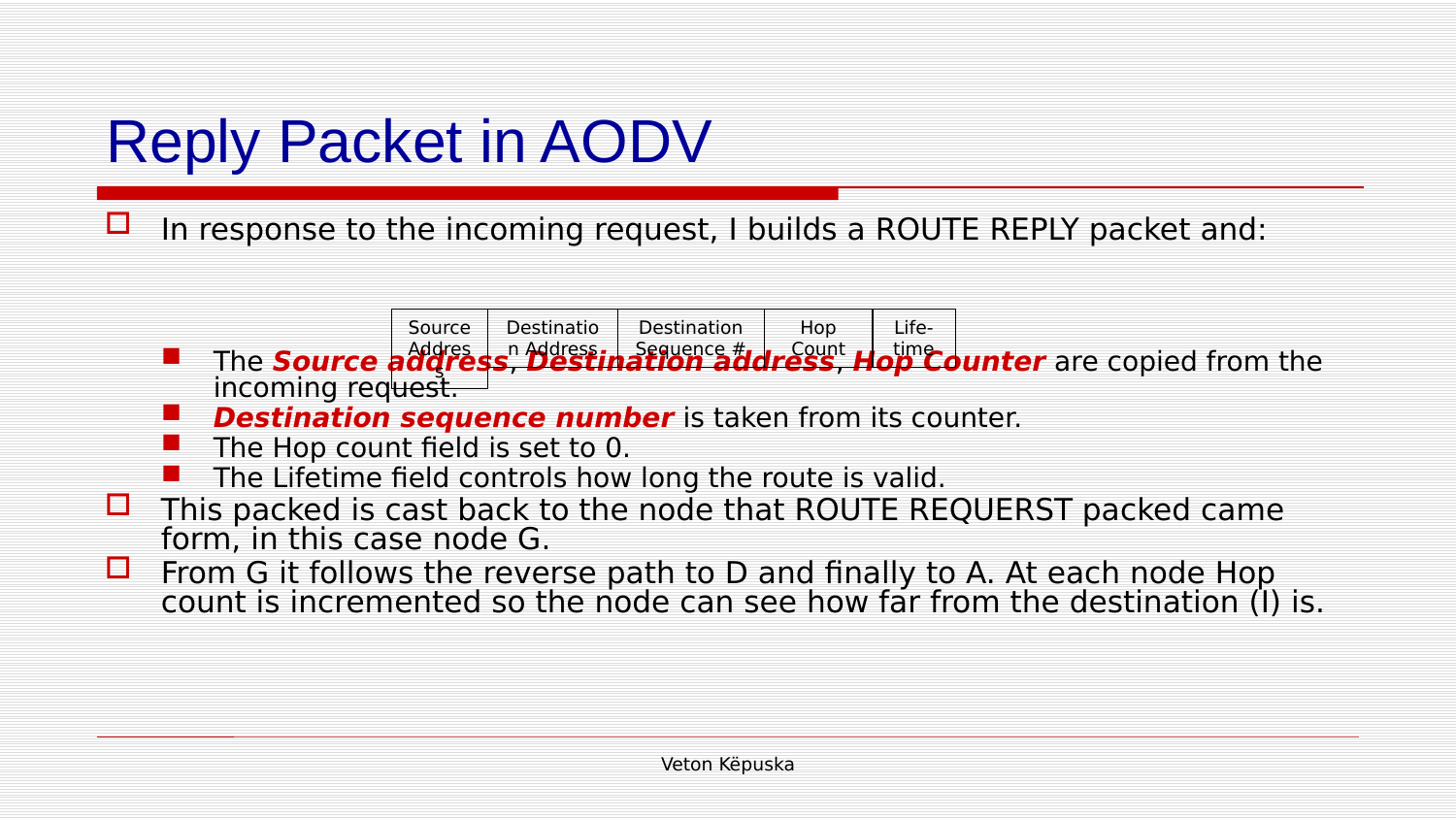

# Reply Packet in AODV
In response to the incoming request, I builds a ROUTE REPLY packet and:

The Source address, Destination address, Hop Counter are copied from the incoming request.
Destination sequence number is taken from its counter.
The Hop count field is set to 0.
The Lifetime field controls how long the route is valid.
This packed is cast back to the node that ROUTE REQUERST packed came form, in this case node G.
From G it follows the reverse path to D and finally to A. At each node Hop count is incremented so the node can see how far from the destination (I) is.

Source Address
Destination Address
Destination Sequence #
Hop Count
Life-time

Veton Këpuska
76